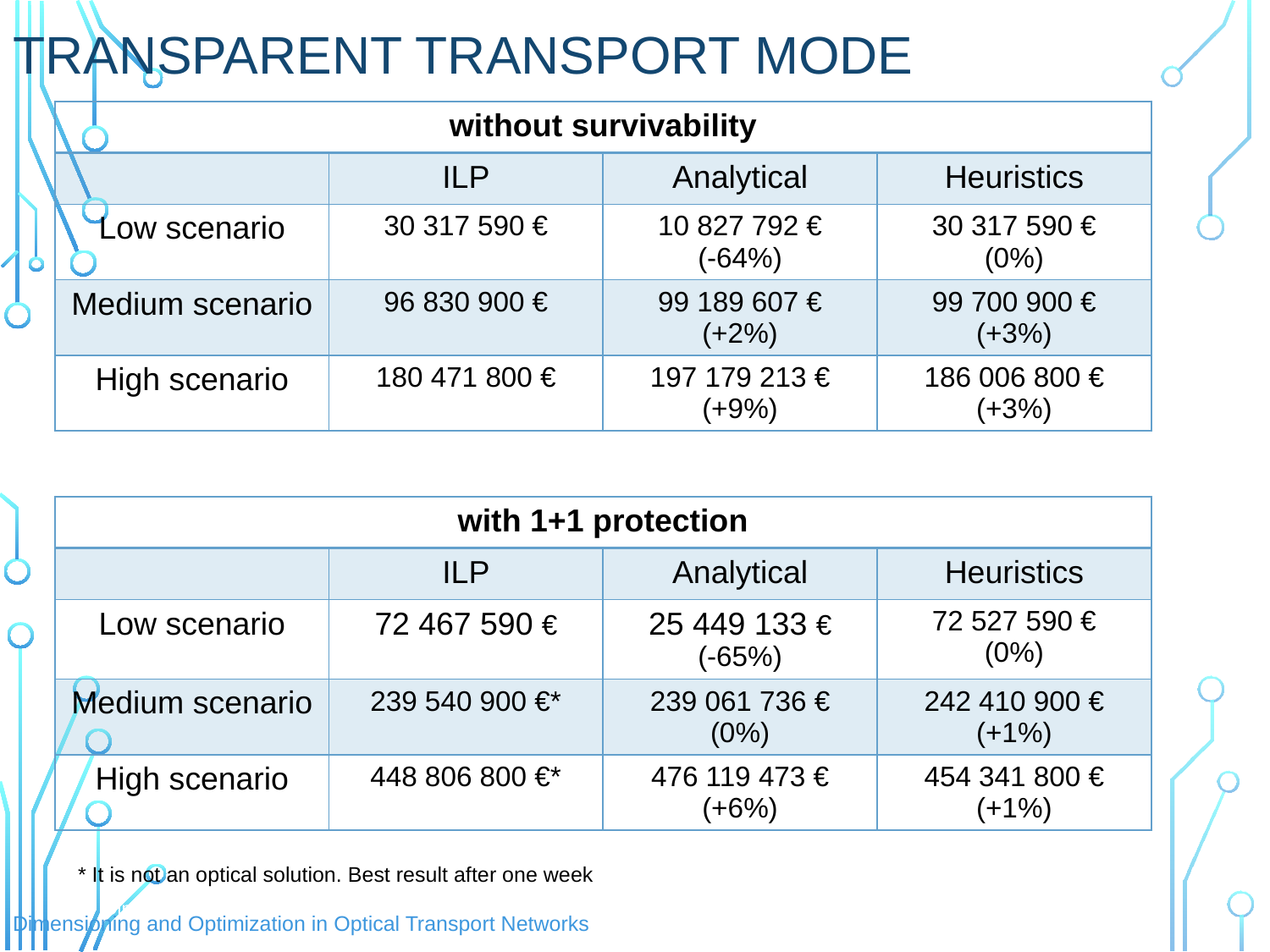

# transparent transport mode
| without survivability |  |  |  |
| --- | --- | --- | --- |
|  | ILP | Analytical | Heuristics |
| Low scenario | 30 317 590 € | 10 827 792 € (-64%) | 30 317 590 € (0%) |
| Medium scenario | 96 830 900 € | 99 189 607 € (+2%) | 99 700 900 € (+3%) |
| High scenario | 180 471 800 € | 197 179 213 € (+9%) | 186 006 800 € (+3%) |
| with 1+1 protection |  |  |  |
| --- | --- | --- | --- |
|  | ILP | Analytical | Heuristics |
| Low scenario | 72 467 590 € | 25 449 133 € (-65%) | 72 527 590 € (0%) |
| Medium scenario | 239 540 900 €\* | 239 061 736 € (0%) | 242 410 900 € (+1%) |
| High scenario | 448 806 800 €\* | 476 119 473 € (+6%) | 454 341 800 € (+1%) |
* It is not an optical solution. Best result after one week
Dimensioning and Optimization in Optical Transport Networks
Dimensioning and Optimization in Optical Transport Networks